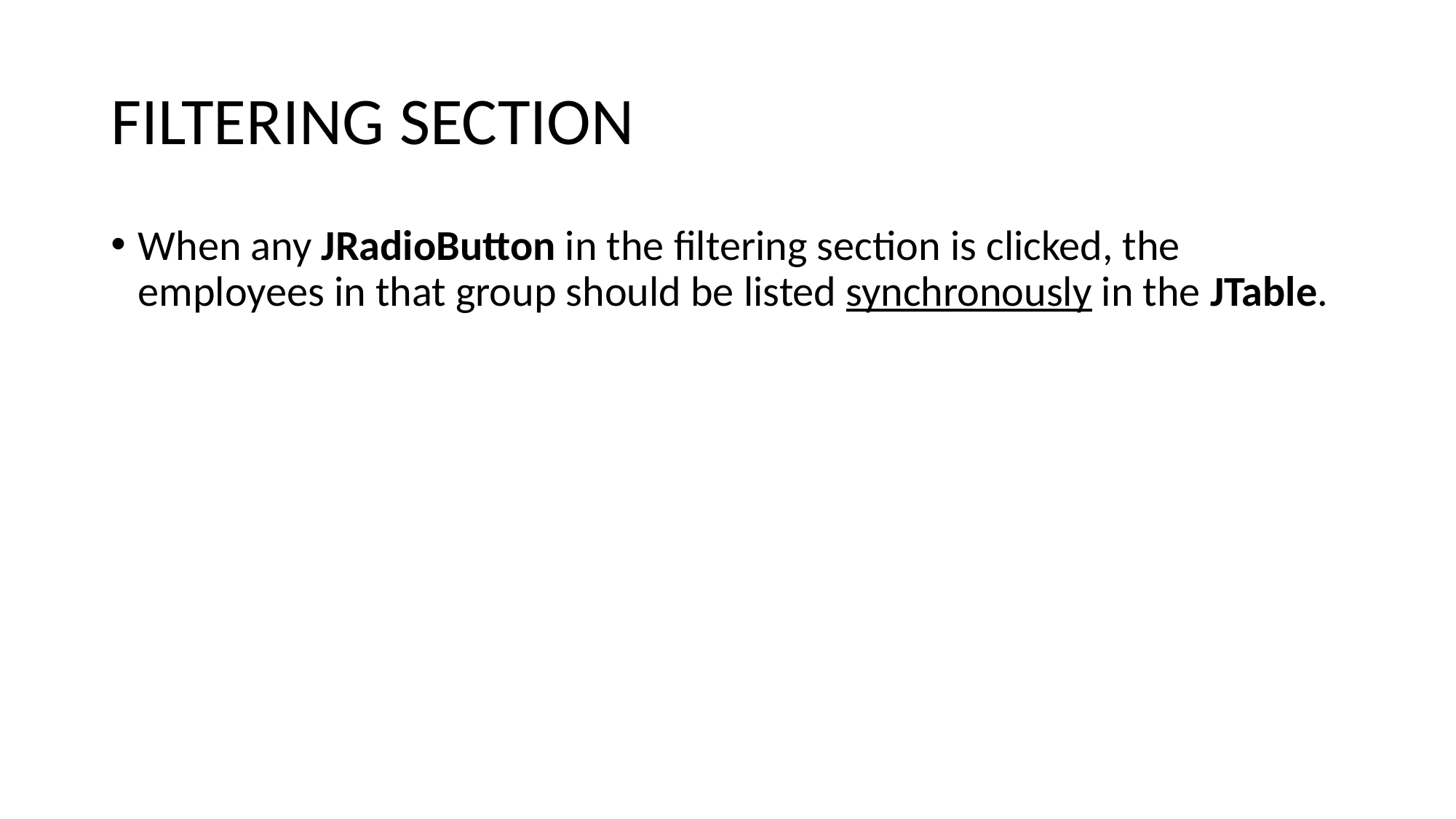

# FILTERING SECTION
When any JRadioButton in the filtering section is clicked, the employees in that group should be listed synchronously in the JTable.